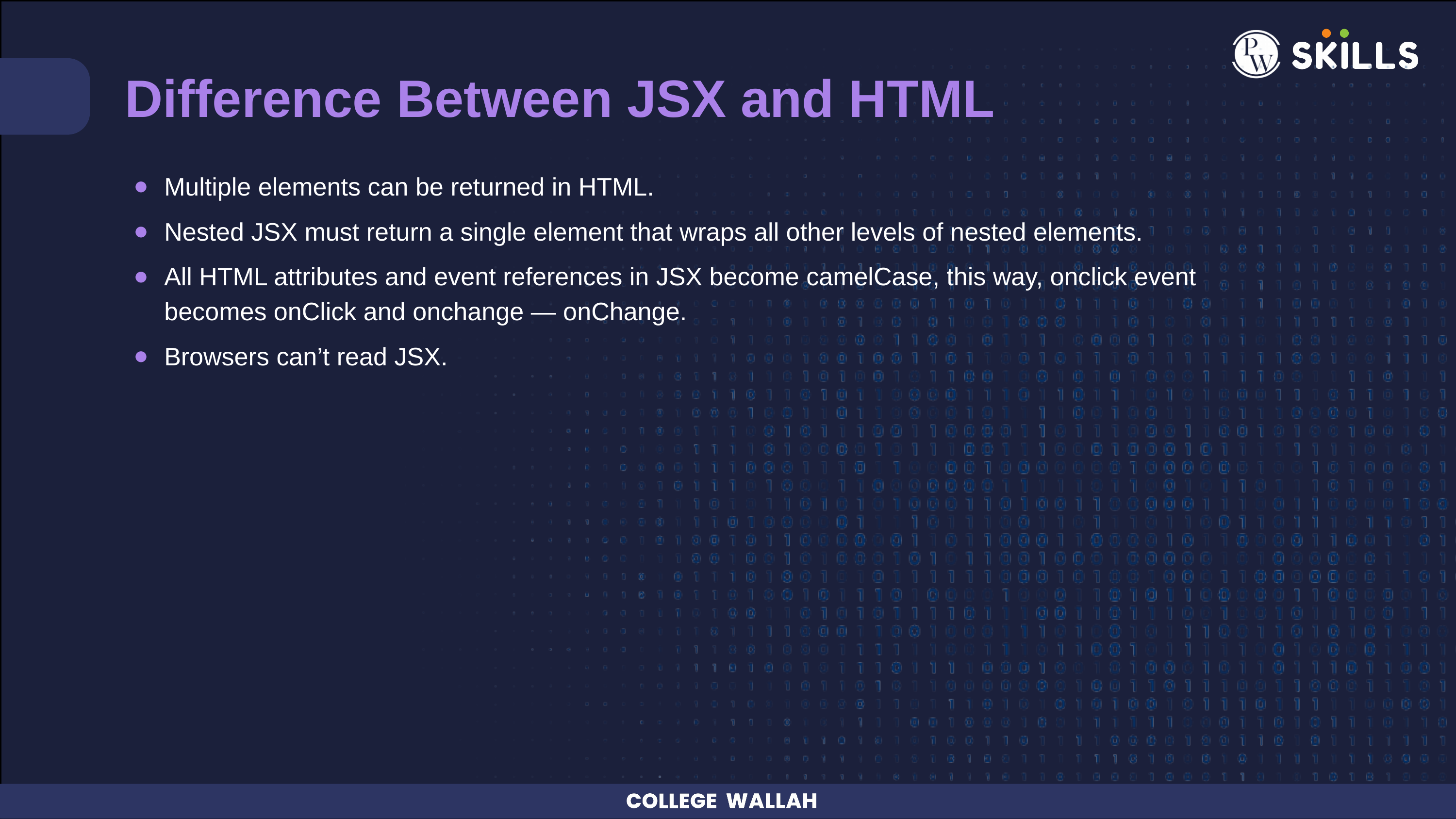

Difference Between JSX and HTML
Multiple elements can be returned in HTML.
Nested JSX must return a single element that wraps all other levels of nested elements.
All HTML attributes and event references in JSX become camelCase, this way, onclick event becomes onClick and onchange — onChange.
Browsers can’t read JSX.